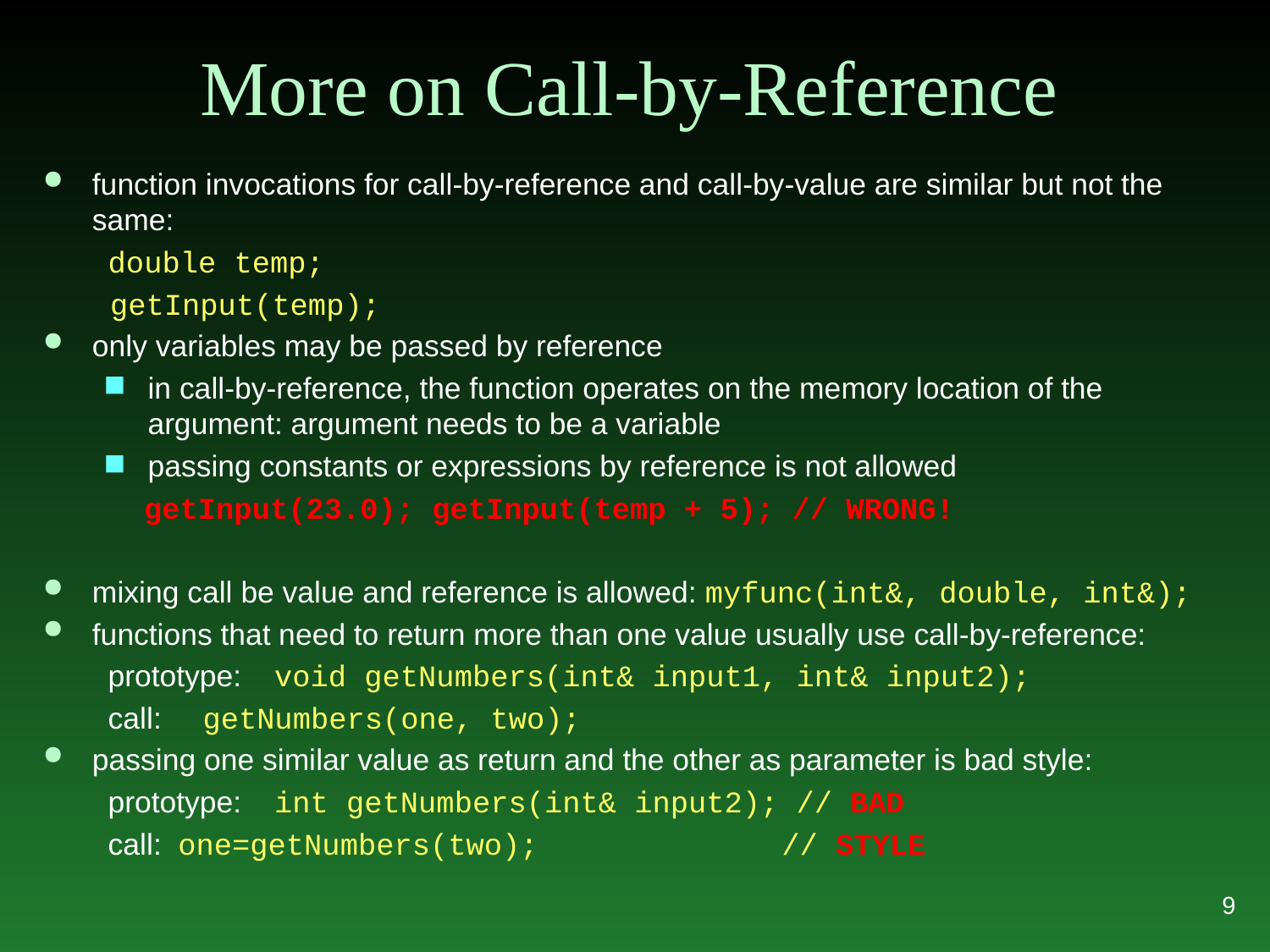

# More on Call-by-Reference
function invocations for call-by-reference and call-by-value are similar but not the same:
double temp;
	 getInput(temp);
only variables may be passed by reference
in call-by-reference, the function operates on the memory location of the argument: argument needs to be a variable
passing constants or expressions by reference is not allowed
  getInput(23.0); getInput(temp + 5); // WRONG!

mixing call be value and reference is allowed: myfunc(int&, double, int&);
functions that need to return more than one value usually use call-by-reference:
prototype:    void getNumbers(int& input1, int& input2);
call:     getNumbers(one, two);
passing one similar value as return and the other as parameter is bad style:
prototype:    int getNumbers(int& input2); // BAD
call:  one=getNumbers(two); 	       // STYLE
9